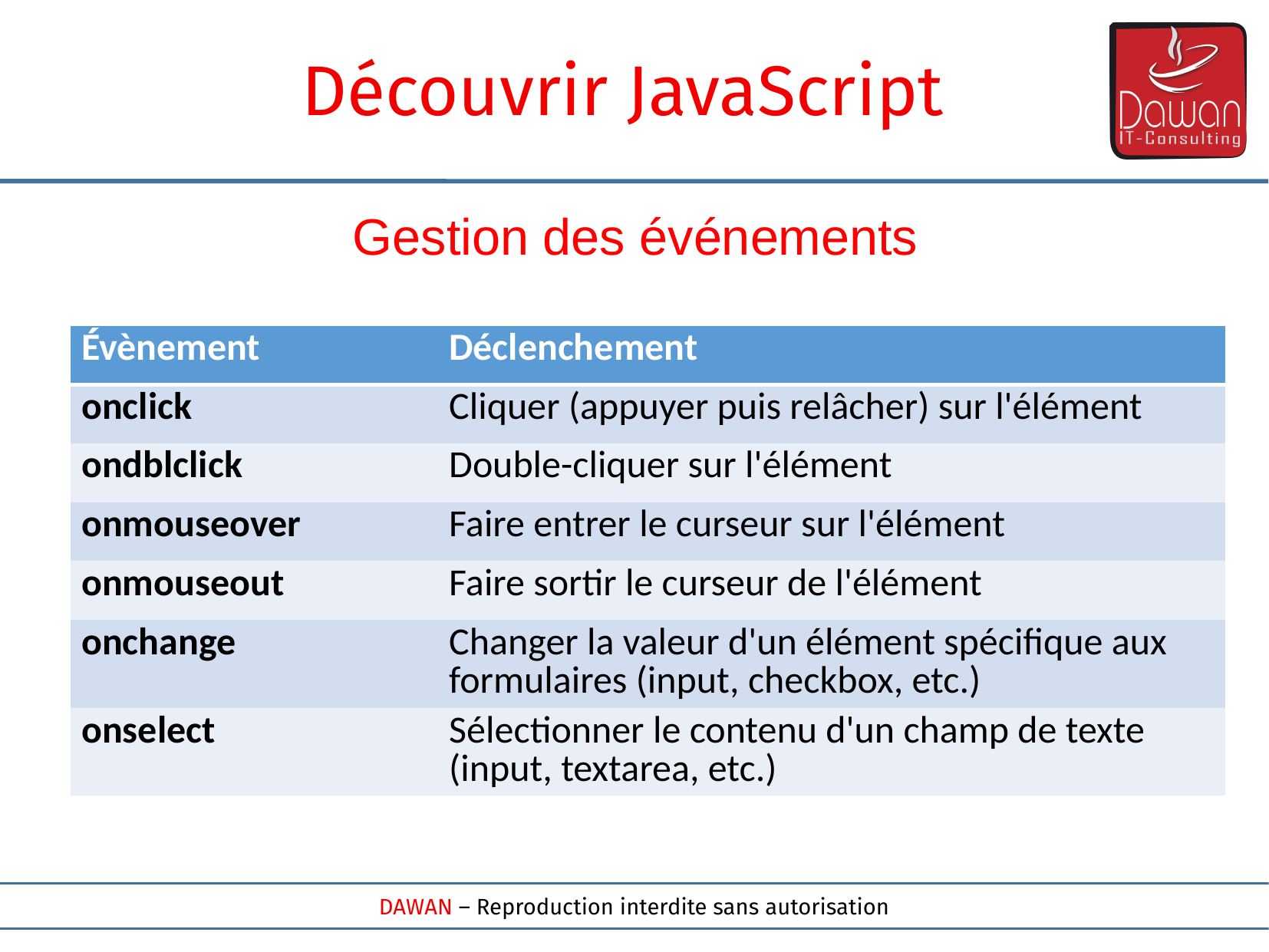

Découvrir JavaScript
Gestion des événements

| Évènement | Déclenchement |
| --- | --- |
| onclick | Cliquer (appuyer puis relâcher) sur l'élément |
| ondblclick | Double-cliquer sur l'élément |
| onmouseover | Faire entrer le curseur sur l'élément |
| onmouseout | Faire sortir le curseur de l'élément |
| onchange | Changer la valeur d'un élément spécifique aux formulaires (input, checkbox, etc.) |
| onselect | Sélectionner le contenu d'un champ de texte (input, textarea, etc.) |